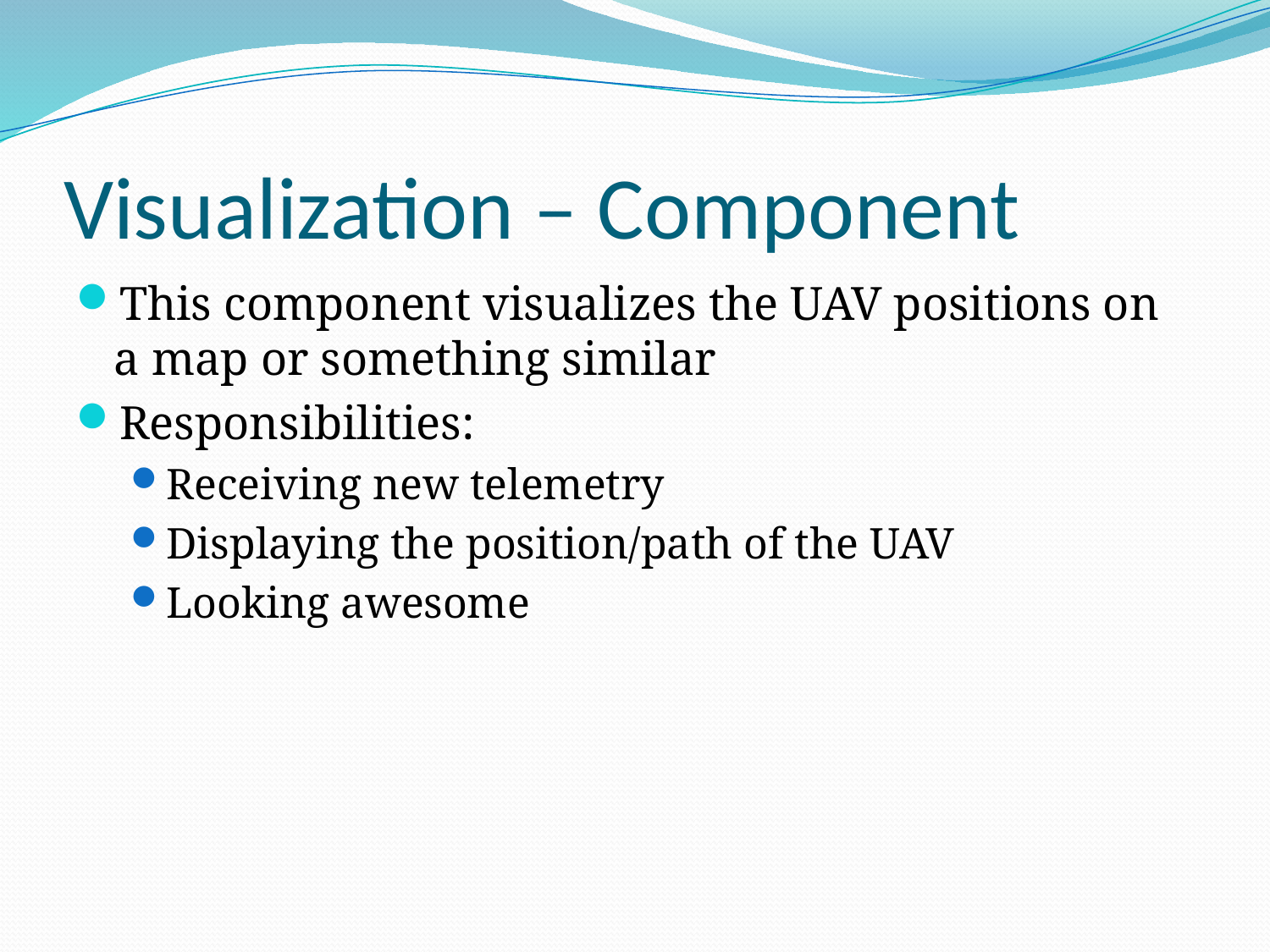

# Visualization – Component
This component visualizes the UAV positions on a map or something similar
Responsibilities:
Receiving new telemetry
Displaying the position/path of the UAV
Looking awesome